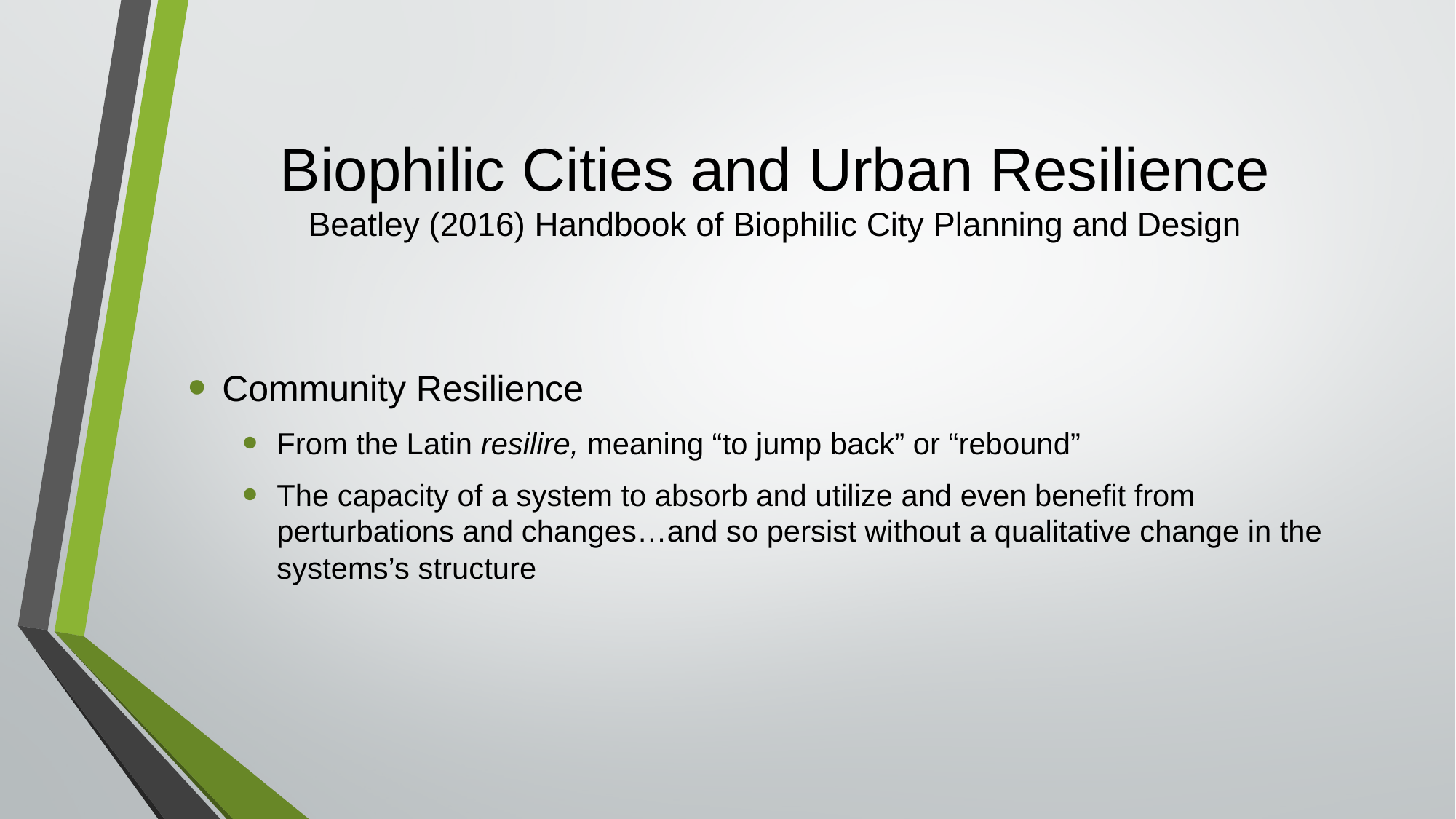

# Biophilic Cities and Urban Resilience Beatley (2016) Handbook of Biophilic City Planning and Design
Community Resilience
From the Latin resilire, meaning “to jump back” or “rebound”
The capacity of a system to absorb and utilize and even benefit from perturbations and changes…and so persist without a qualitative change in the systems’s structure